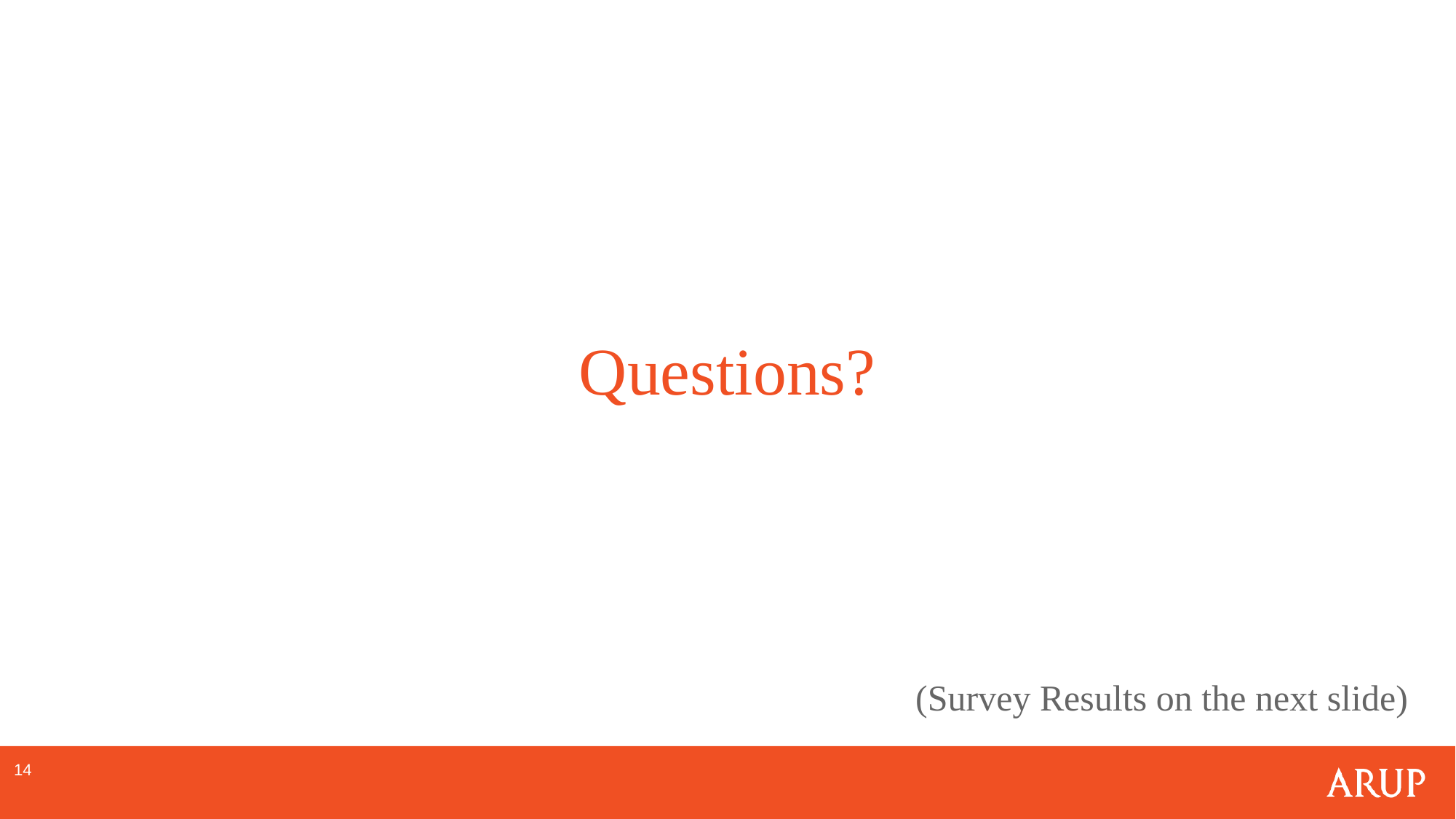

# Questions?
(Survey Results on the next slide)